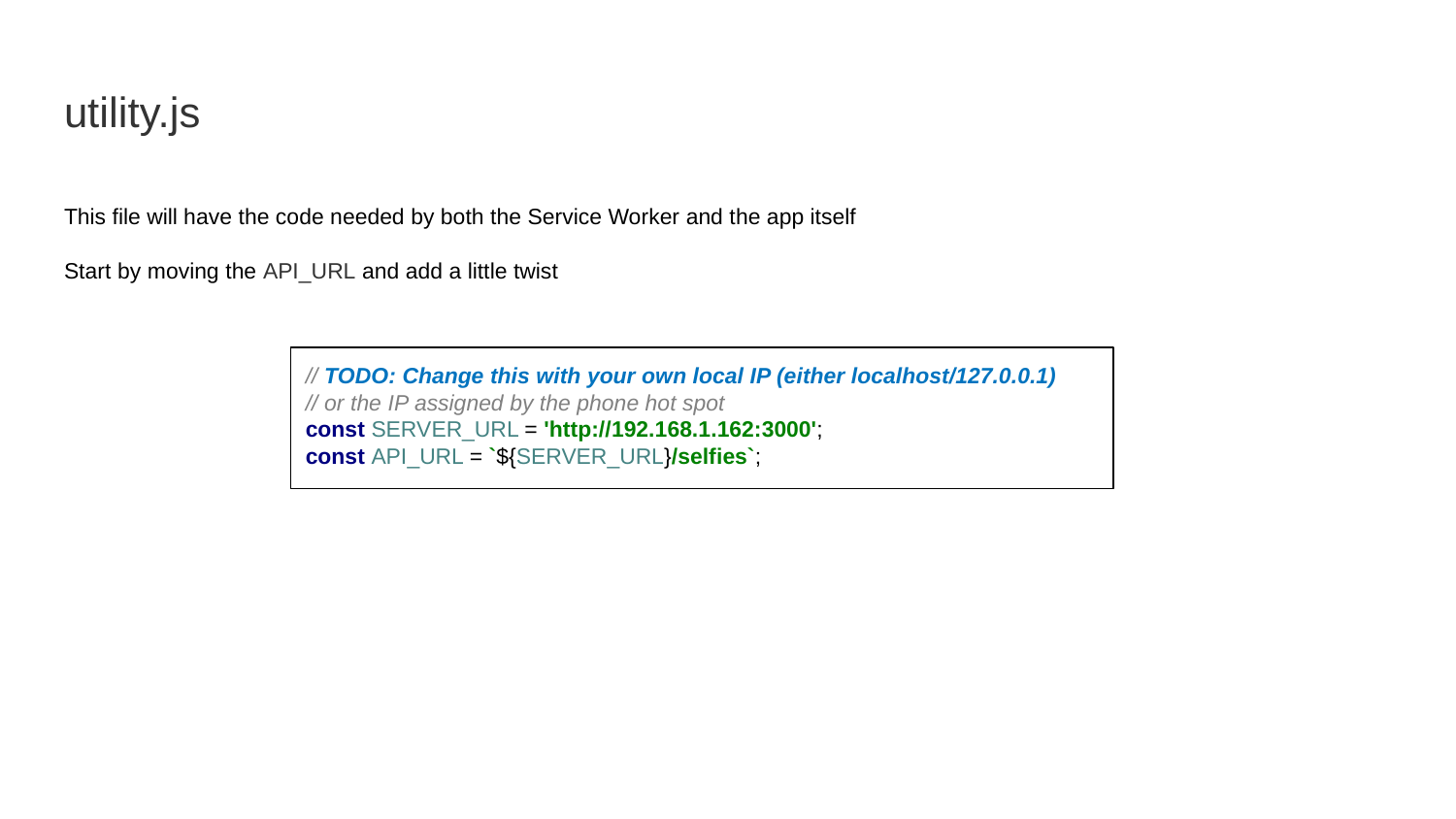

# utility.js

This file will have the code needed by both the Service Worker and the app itself
Start by moving the API_URL and add a little twist
// TODO: Change this with your own local IP (either localhost/127.0.0.1)
// or the IP assigned by the phone hot spot
const SERVER_URL = 'http://192.168.1.162:3000';
const API_URL = `${SERVER_URL}/selfies`;